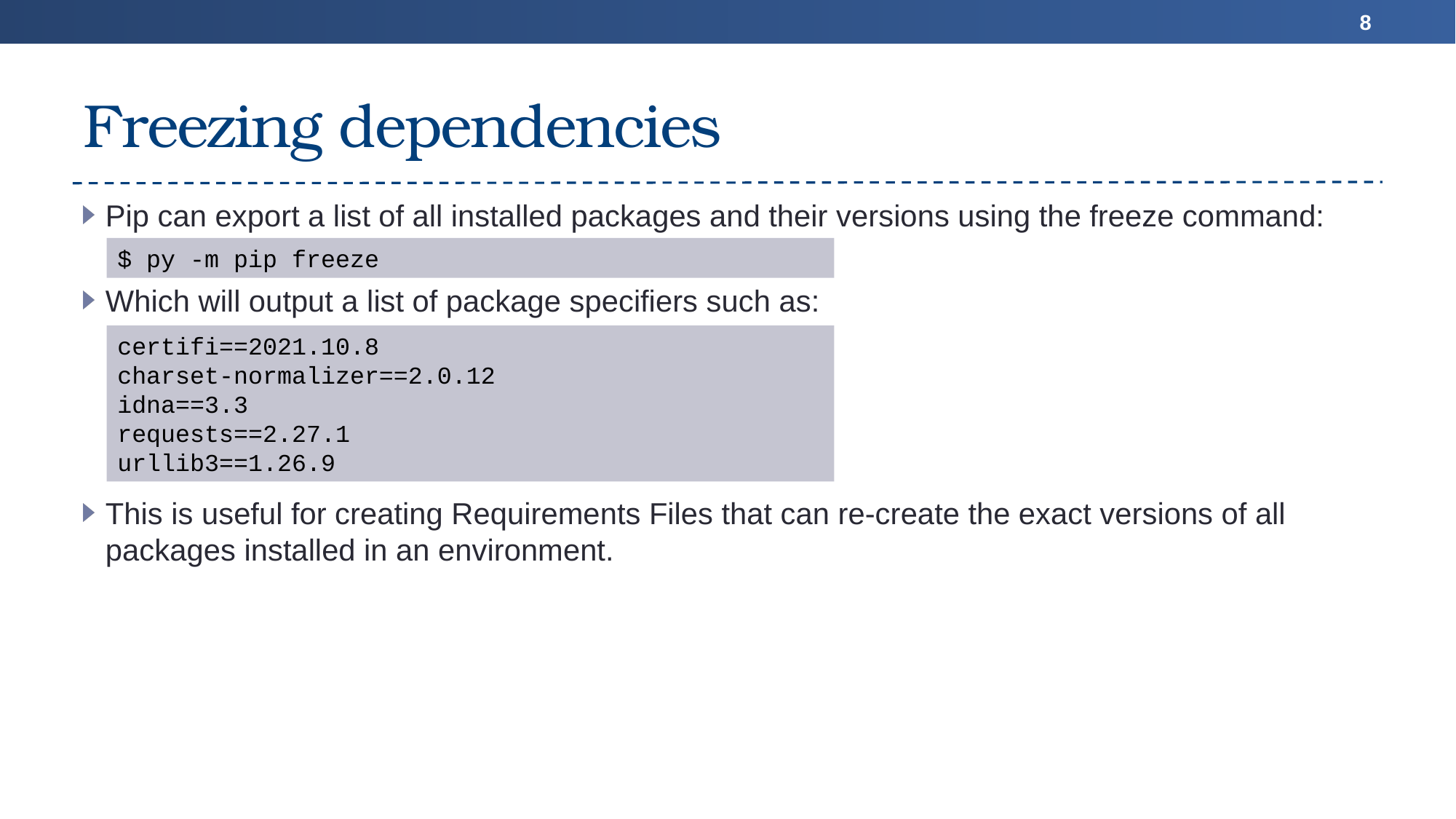

8
# Freezing dependencies
Pip can export a list of all installed packages and their versions using the freeze command:

Which will output a list of package specifiers such as:

This is useful for creating Requirements Files that can re-create the exact versions of all packages installed in an environment.
$ py -m pip freeze
certifi==2021.10.8
charset-normalizer==2.0.12
idna==3.3
requests==2.27.1
urllib3==1.26.9